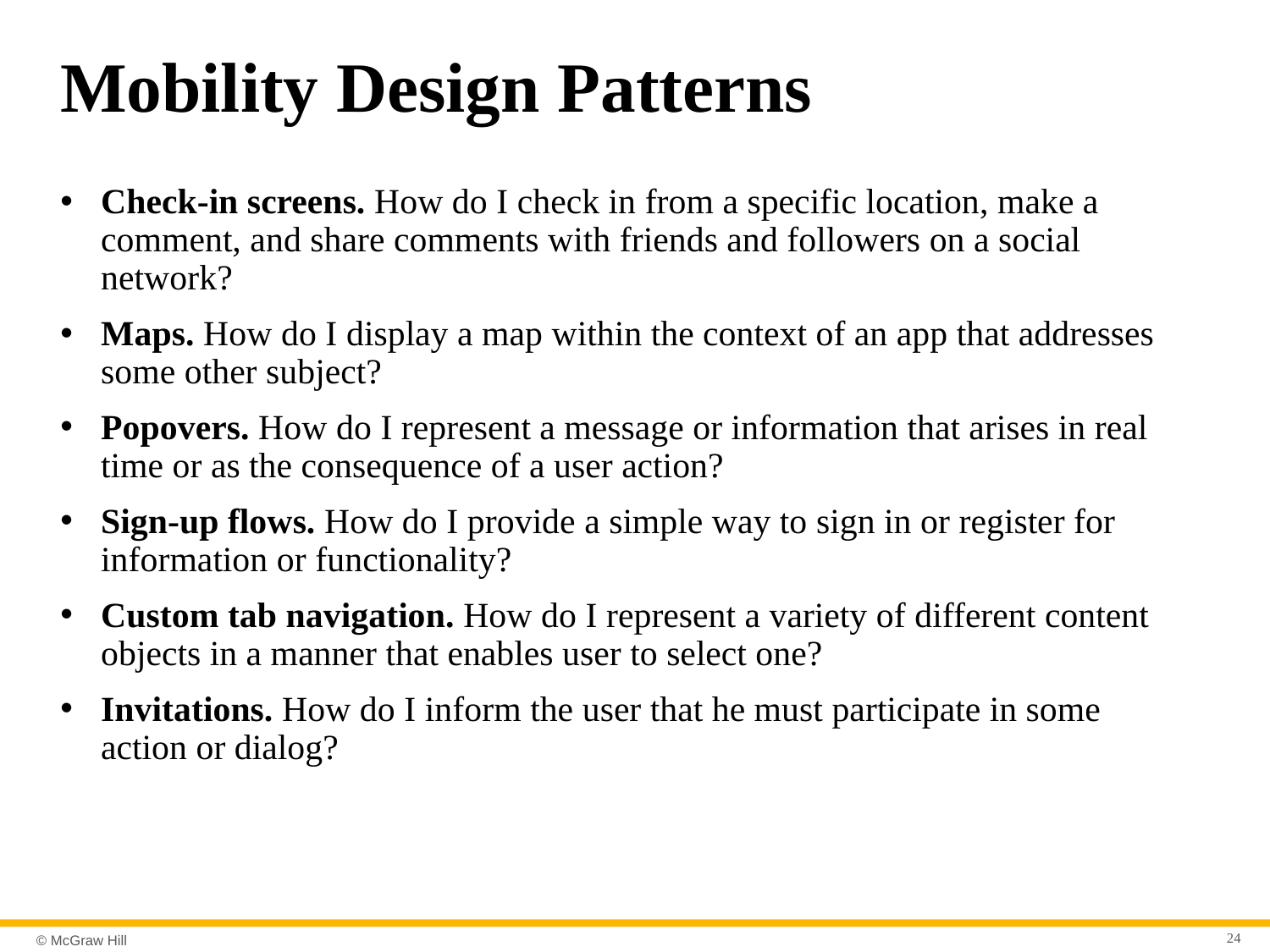

# Mobility Design Patterns
Check-in screens. How do I check in from a specific location, make a comment, and share comments with friends and followers on a social network?
Maps. How do I display a map within the context of an app that addresses some other subject?
Popovers. How do I represent a message or information that arises in real time or as the consequence of a user action?
Sign-up flows. How do I provide a simple way to sign in or register for information or functionality?
Custom tab navigation. How do I represent a variety of different content objects in a manner that enables user to select one?
Invitations. How do I inform the user that he must participate in some action or dialog?
24